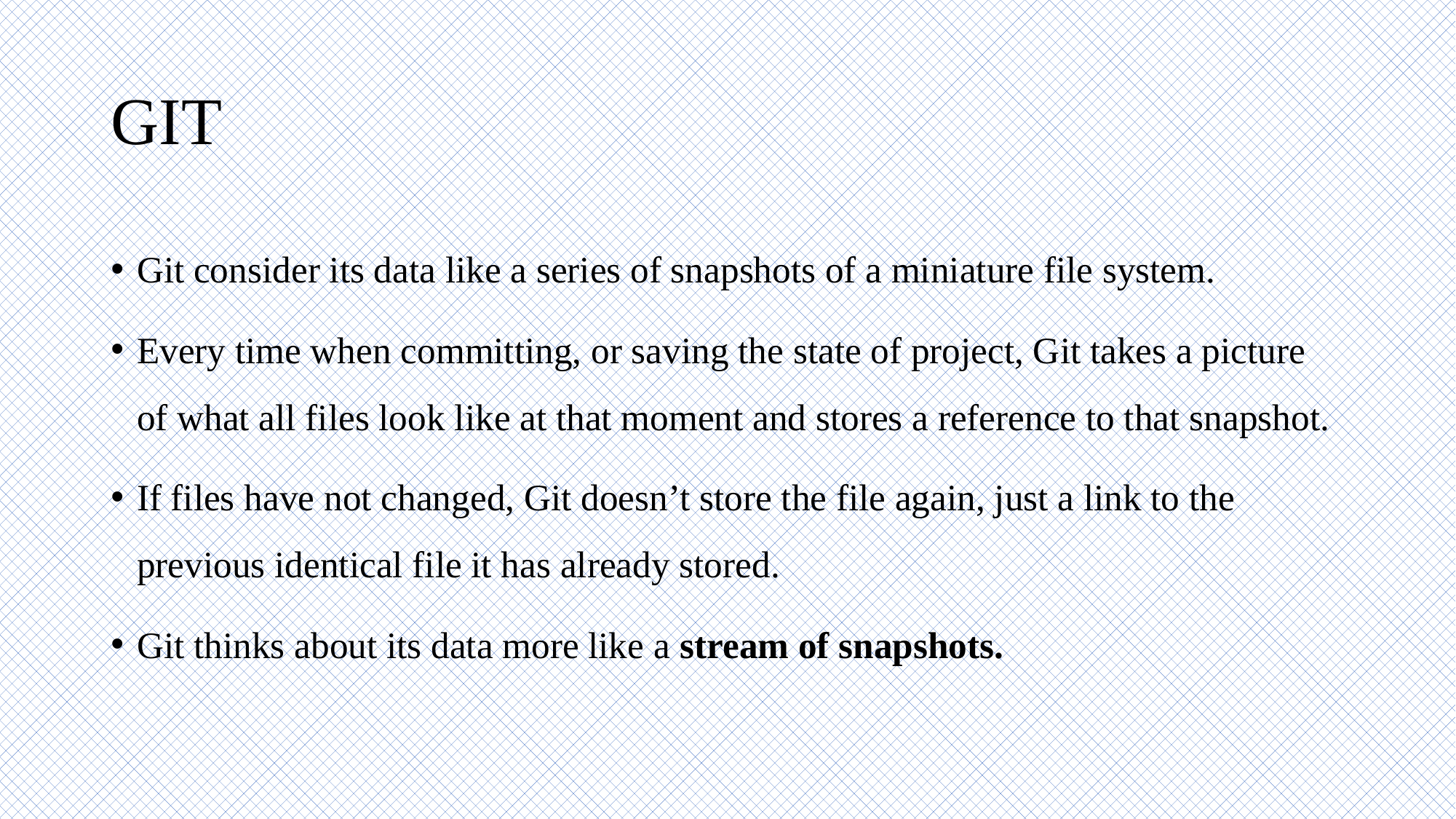

# GIT
Git consider its data like a series of snapshots of a miniature file system.
Every time when committing, or saving the state of project, Git takes a picture of what all files look like at that moment and stores a reference to that snapshot.
If files have not changed, Git doesn’t store the file again, just a link to the previous identical file it has already stored.
Git thinks about its data more like a stream of snapshots.